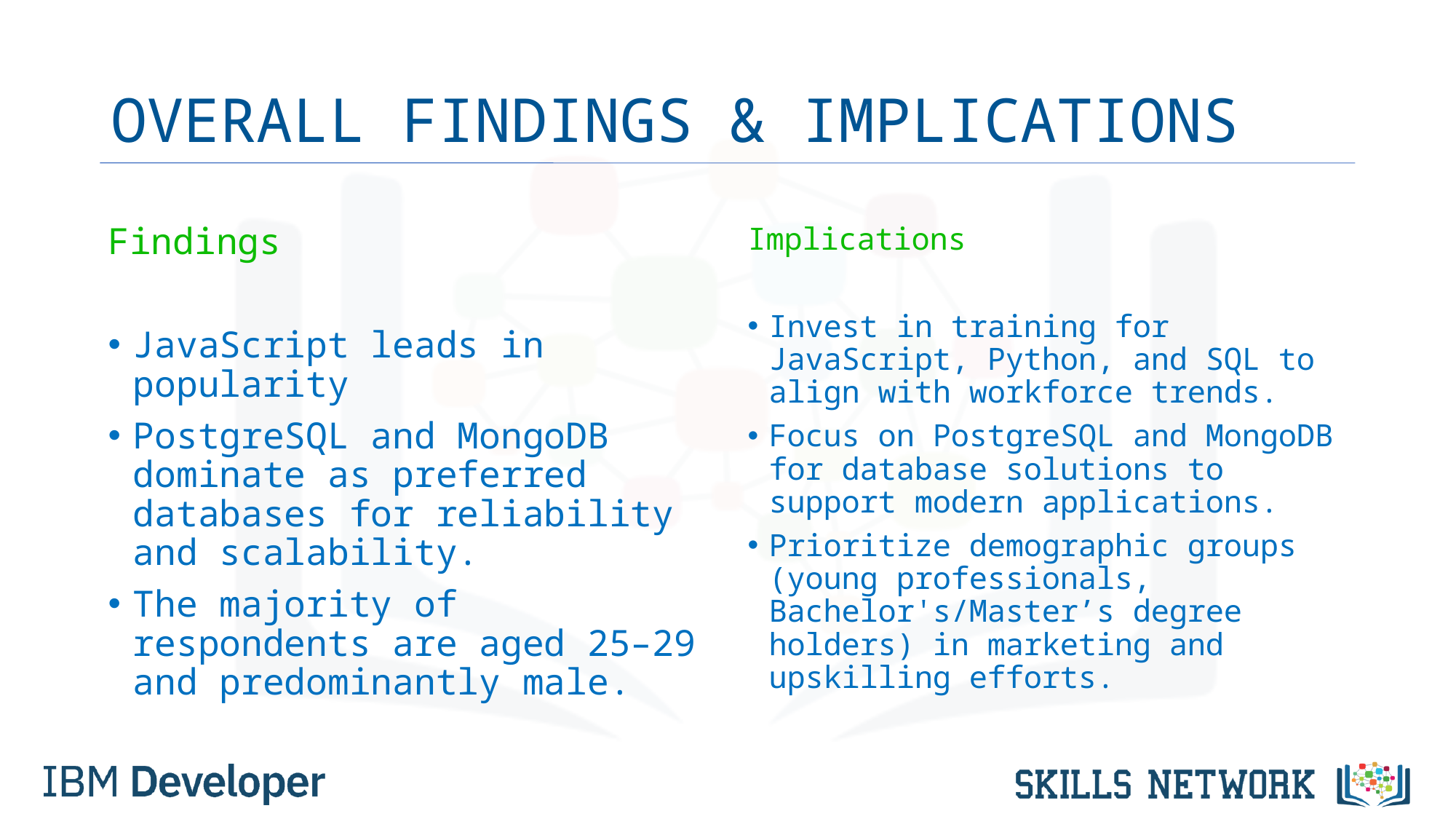

# OVERALL FINDINGS & IMPLICATIONS
Findings

JavaScript leads in popularity
PostgreSQL and MongoDB dominate as preferred databases for reliability and scalability.
The majority of respondents are aged 25–29 and predominantly male.
Implications

Invest in training for JavaScript, Python, and SQL to align with workforce trends.
Focus on PostgreSQL and MongoDB for database solutions to support modern applications.
Prioritize demographic groups (young professionals, Bachelor's/Master’s degree holders) in marketing and upskilling efforts.